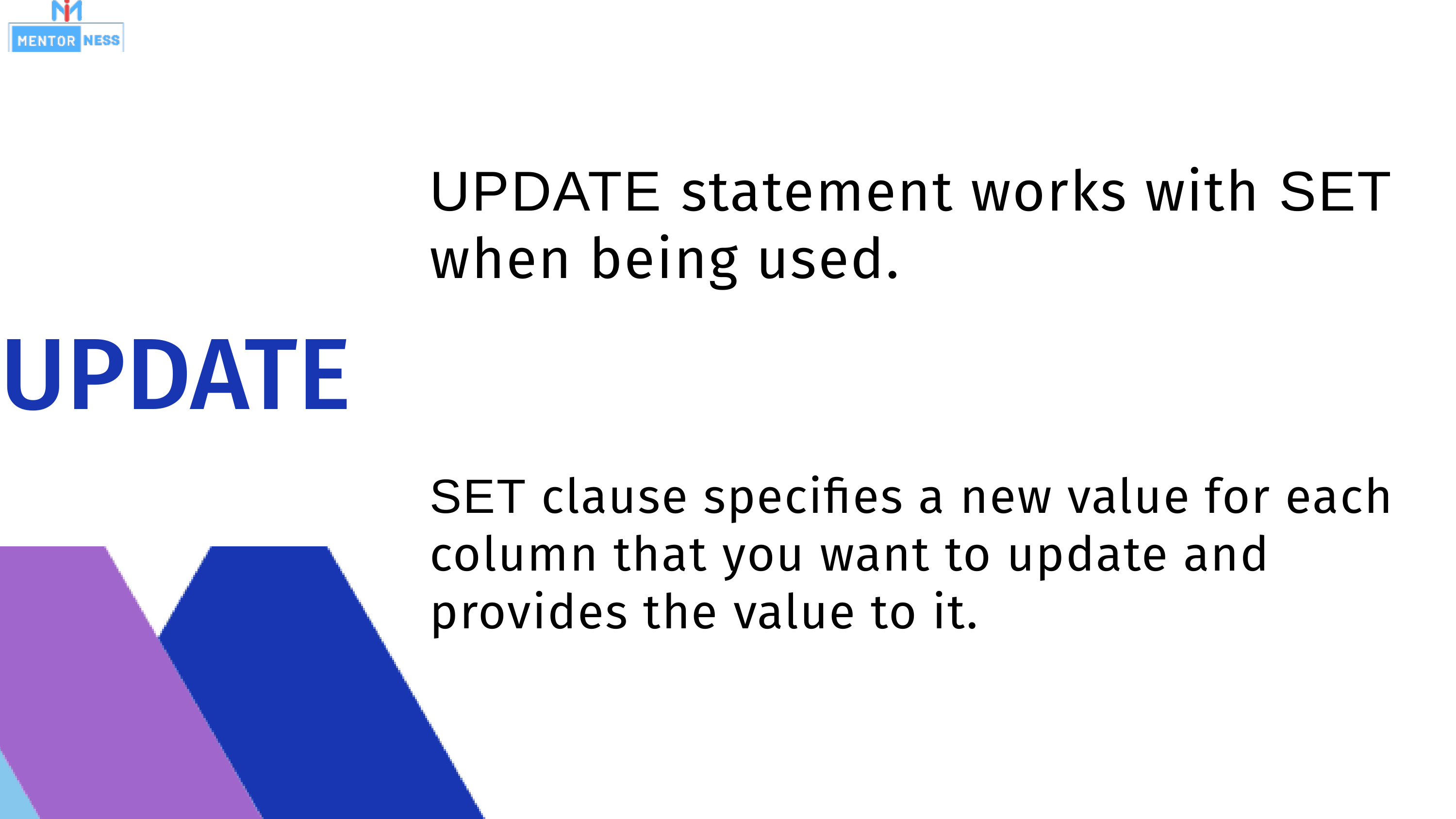

UPDATE statement works with SET when being used.
UPDATE
SET clause specifies a new value for each column that you want to update and provides the value to it.